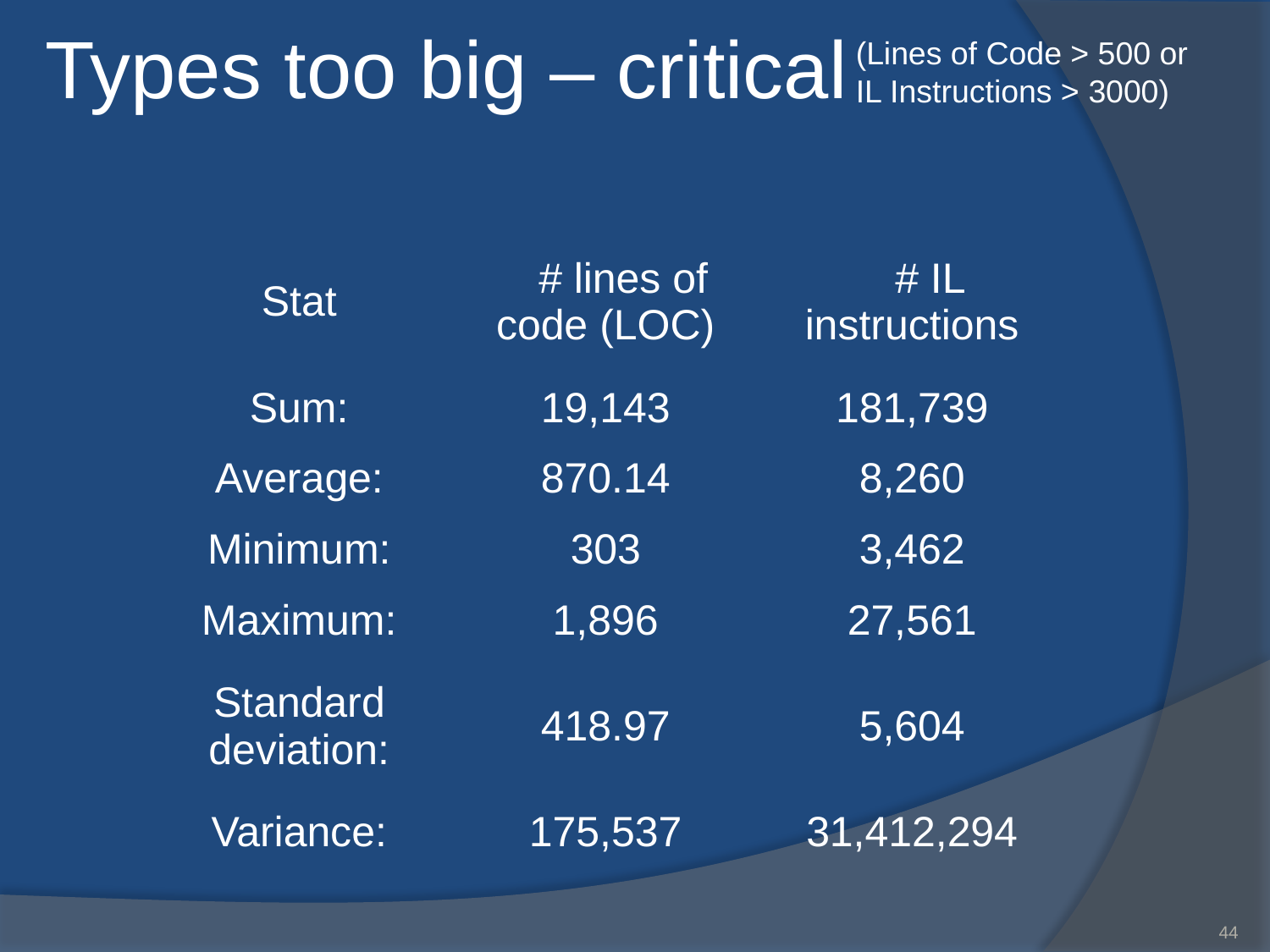

# Types too big – critical
(Lines of Code > 500 or
IL Instructions > 3000)
| Stat | # lines of code (LOC) | # IL instructions |
| --- | --- | --- |
| Sum: | 19,143 | 181,739 |
| Average: | 870.14 | 8,260 |
| Minimum: | 303 | 3,462 |
| Maximum: | 1,896 | 27,561 |
| Standard deviation: | 418.97 | 5,604 |
| Variance: | 175,537 | 31,412,294 |
44